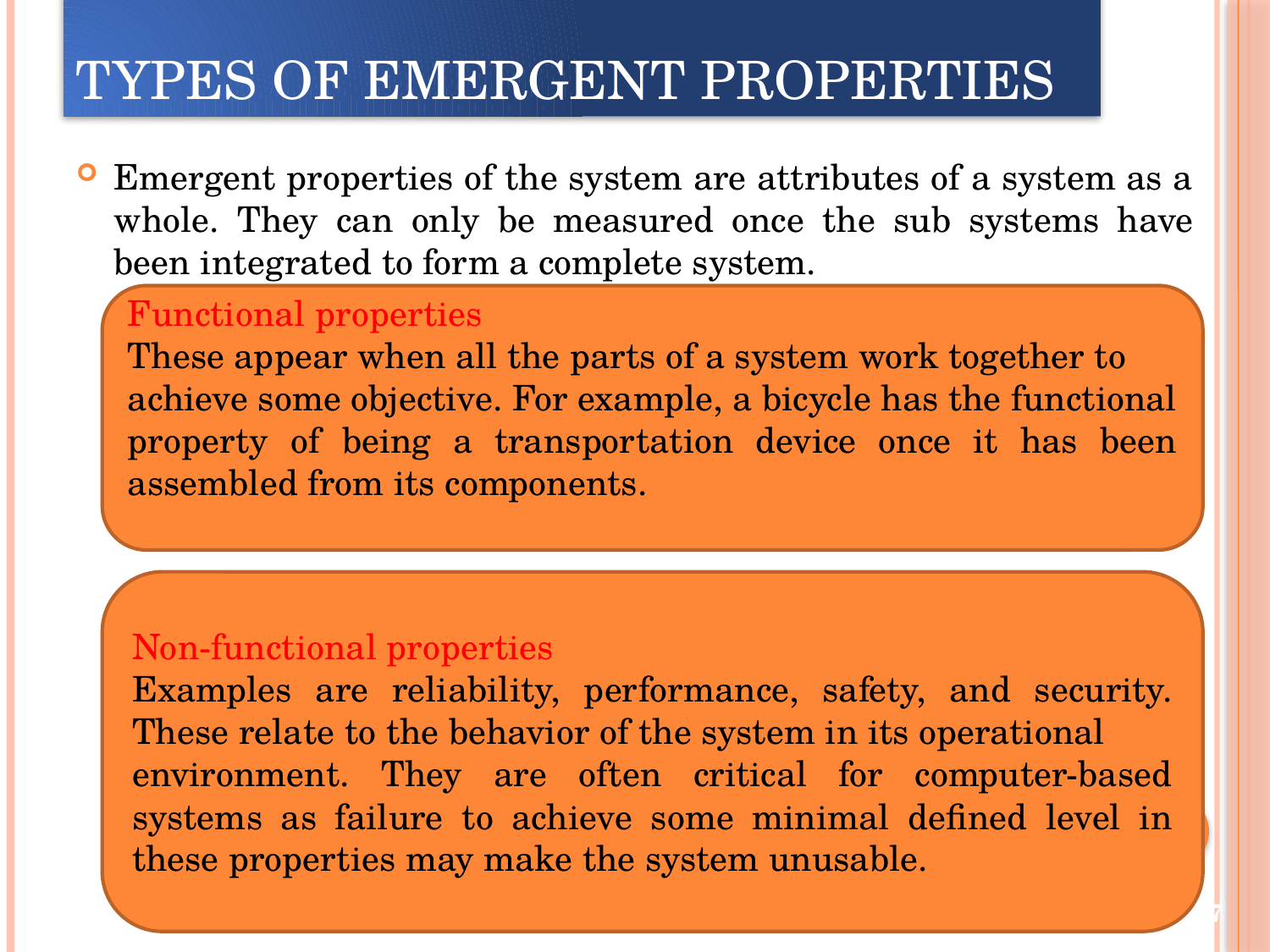

# Types of emergent properties
Emergent properties of the system are attributes of a system as a whole. They can only be measured once the sub systems have been integrated to form a complete system.
Functional properties
These appear when all the parts of a system work together to
achieve some objective. For example, a bicycle has the functional property of being a transportation device once it has been assembled from its components.

Non-functional properties
Examples are reliability, performance, safety, and security. These relate to the behavior of the system in its operational
environment. They are often critical for computer-based systems as failure to achieve some minimal defined level in these properties may make the system unusable.
7